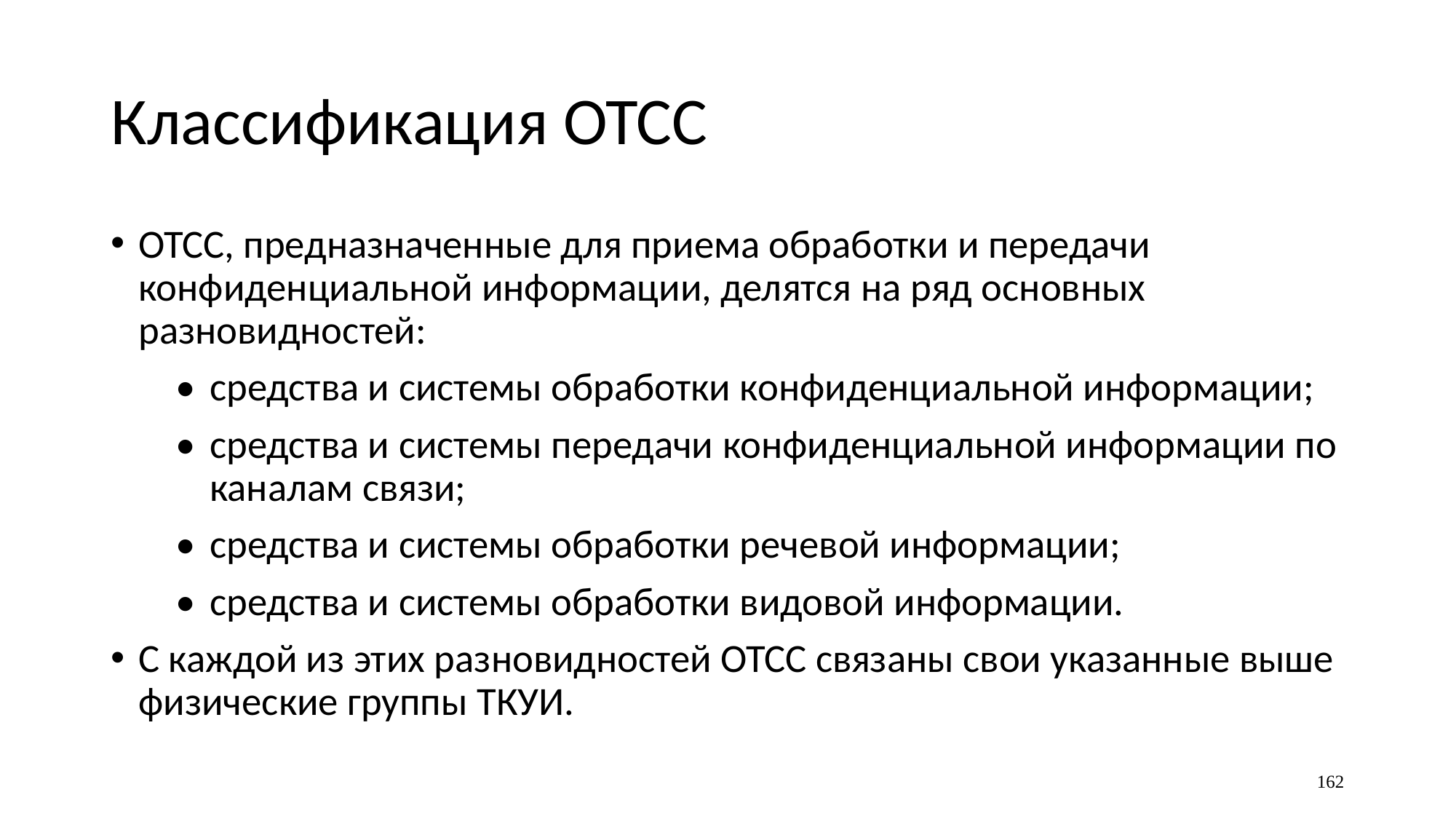

# Классификация ОТСС
ОТСС, предназначенные для приема обработки и передачи конфиденциальной информации, делятся на ряд основных разновидностей:
•	средства и системы обработки конфиденциальной информации;
•	средства и системы передачи конфиденциальной информации по каналам связи;
•	средства и системы обработки речевой информации;
•	средства и системы обработки видовой информации.
С каждой из этих разновидностей ОТСС связаны свои указанные выше физические группы ТКУИ.
162